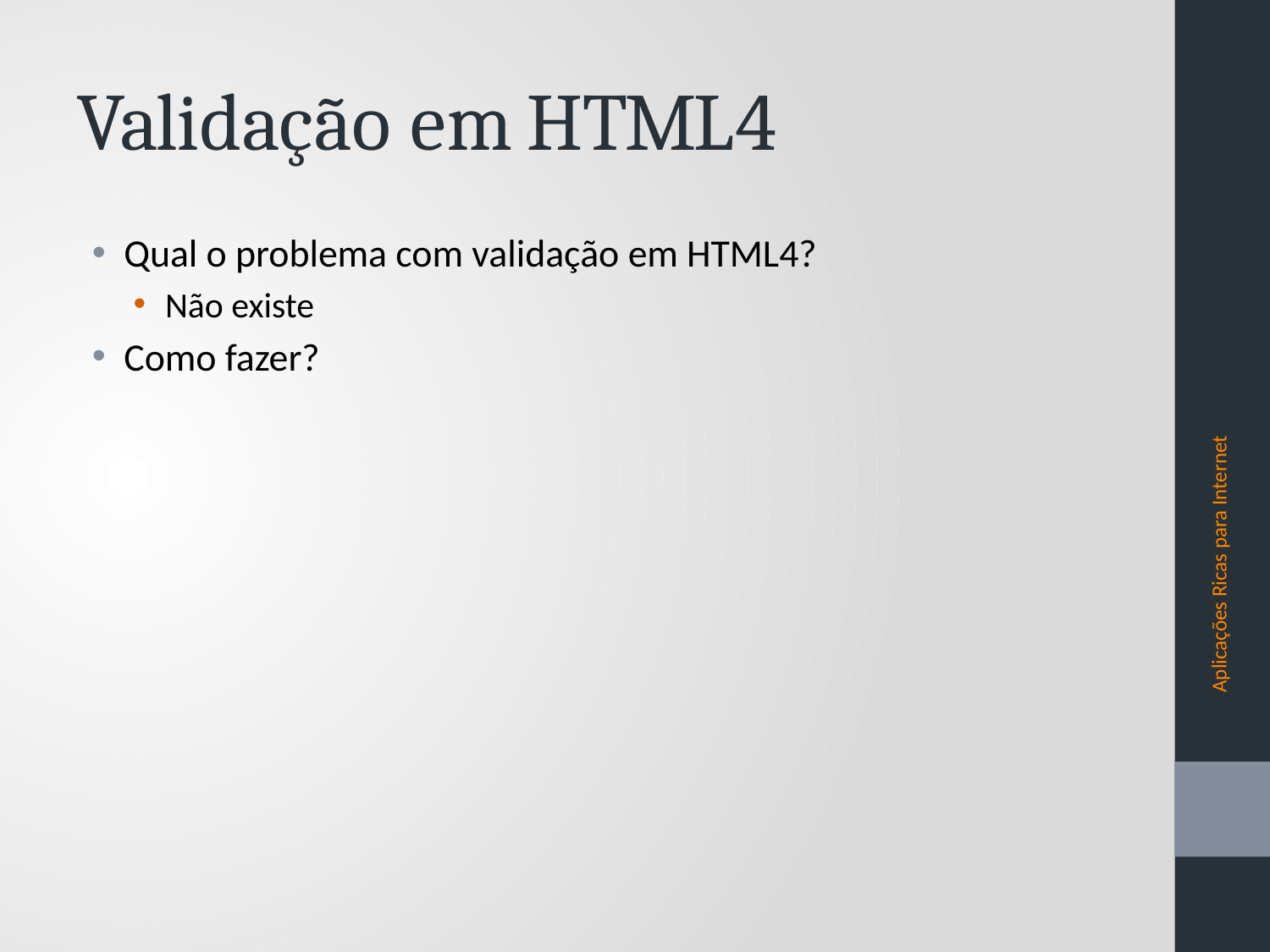

# Validação em HTML4
Qual o problema com validação em HTML4?
Não existe
Como fazer?
Aplicações Ricas para Internet